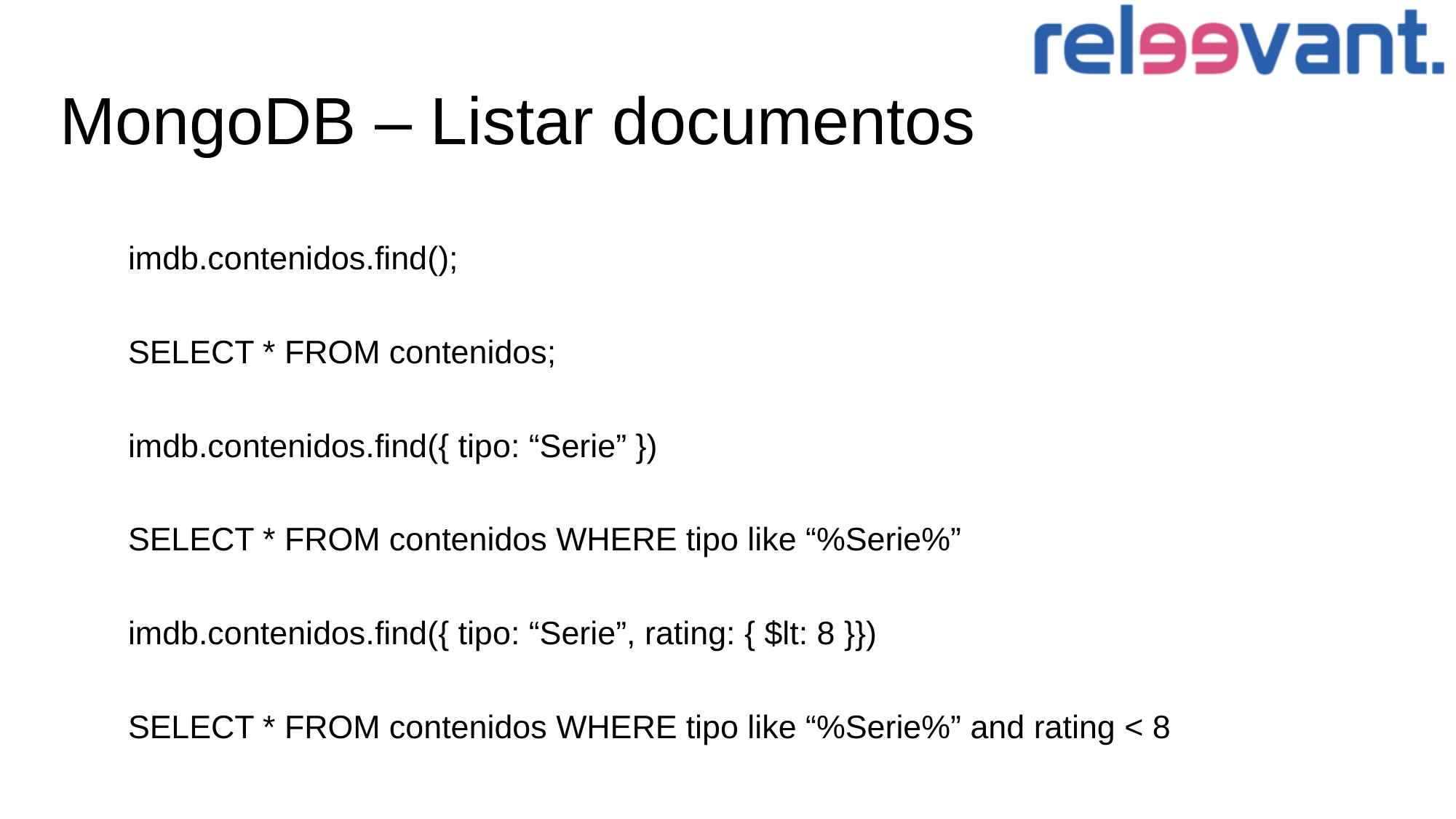

# MongoDB – Listar documentos
imdb.contenidos.find();

SELECT * FROM contenidos;

imdb.contenidos.find({ tipo: “Serie” })

SELECT * FROM contenidos WHERE tipo like “%Serie%”

imdb.contenidos.find({ tipo: “Serie”, rating: { $lt: 8 }})

SELECT * FROM contenidos WHERE tipo like “%Serie%” and rating < 8